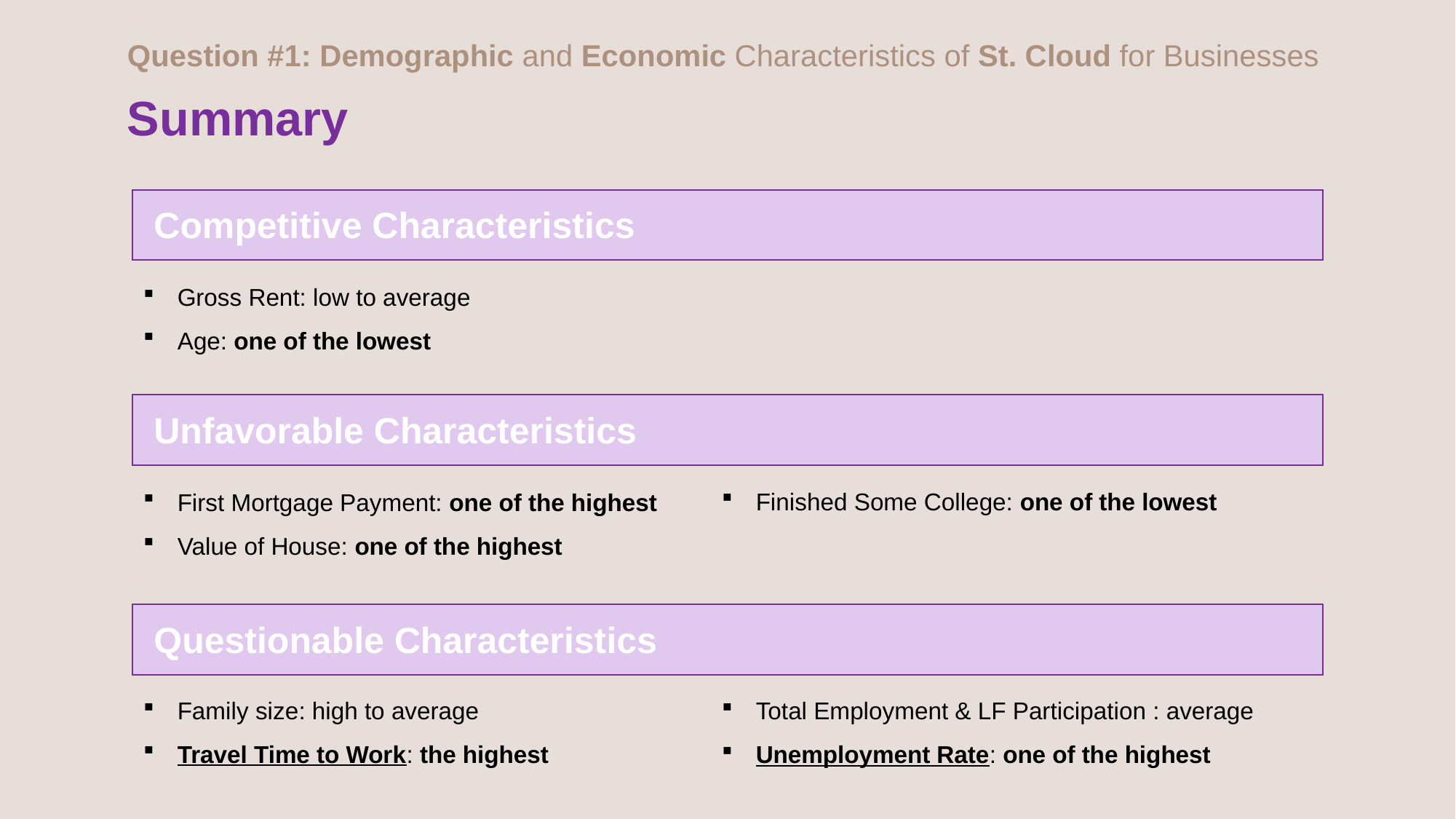

Question #1: Demographic and Economic Characteristics of St. Cloud for Businesses

Summary

Competitive Characteristics
Gross Rent: low to average
Age: one of the lowest

Unfavorable Characteristics
Finished Some College: one of the lowest
First Mortgage Payment: one of the highest
Value of House: one of the highest

Questionable Characteristics
Family size: high to average
Travel Time to Work: the highest
Total Employment & LF Participation : average
Unemployment Rate: one of the highest